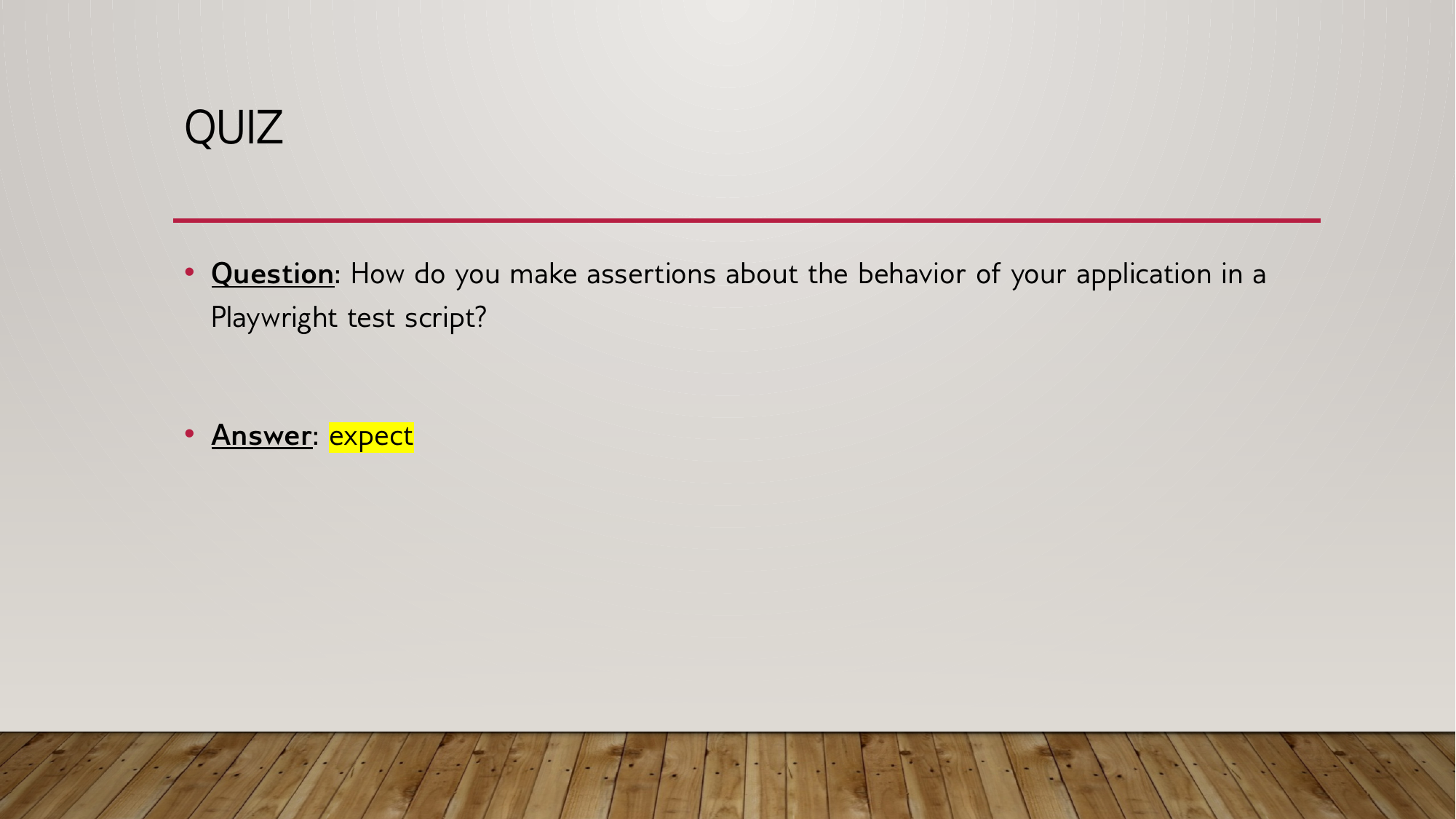

# Quiz
Question: How do you make assertions about the behavior of your application in a Playwright test script?

Answer: expect